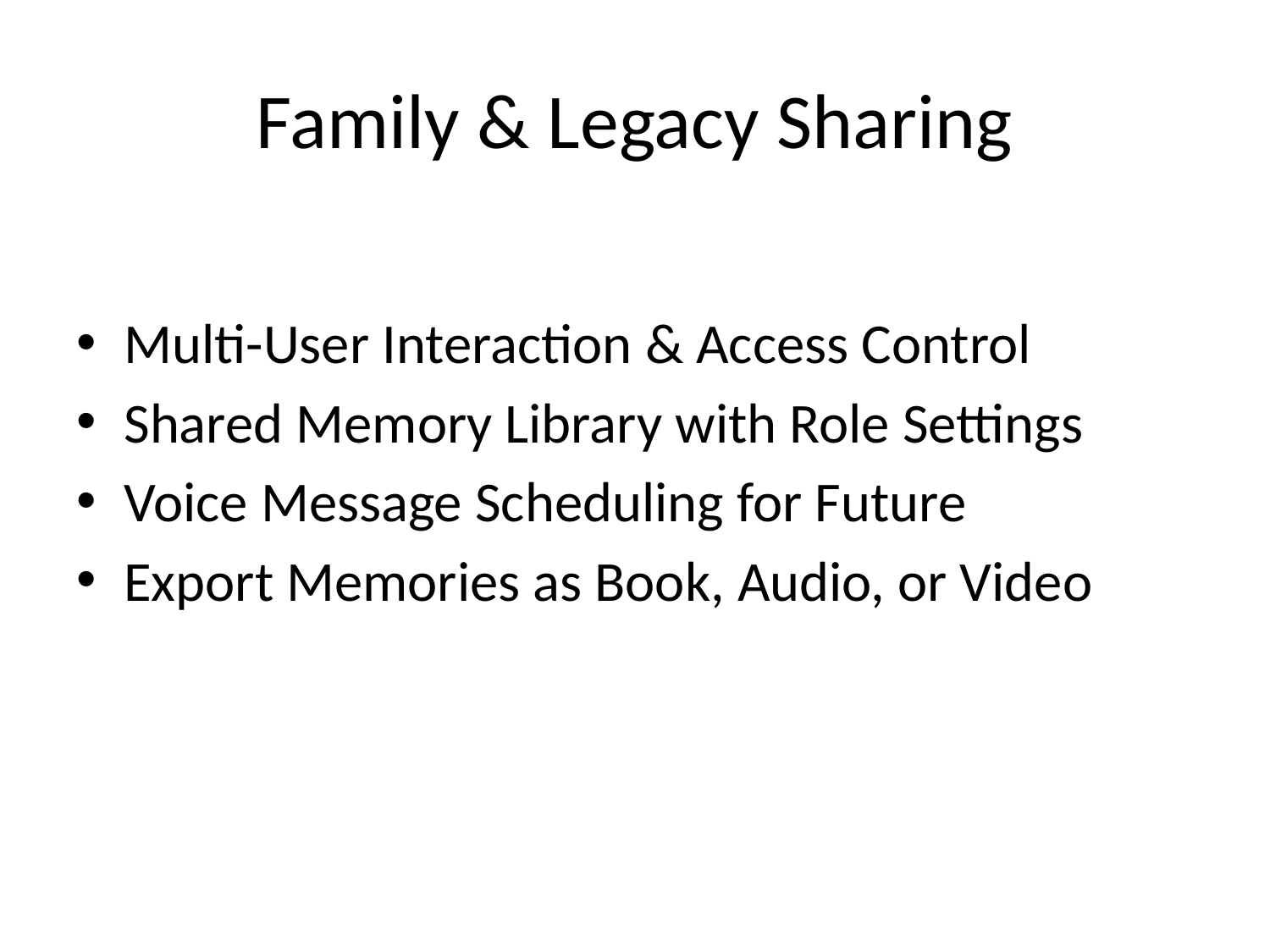

# Family & Legacy Sharing

Multi-User Interaction & Access Control
Shared Memory Library with Role Settings
Voice Message Scheduling for Future
Export Memories as Book, Audio, or Video